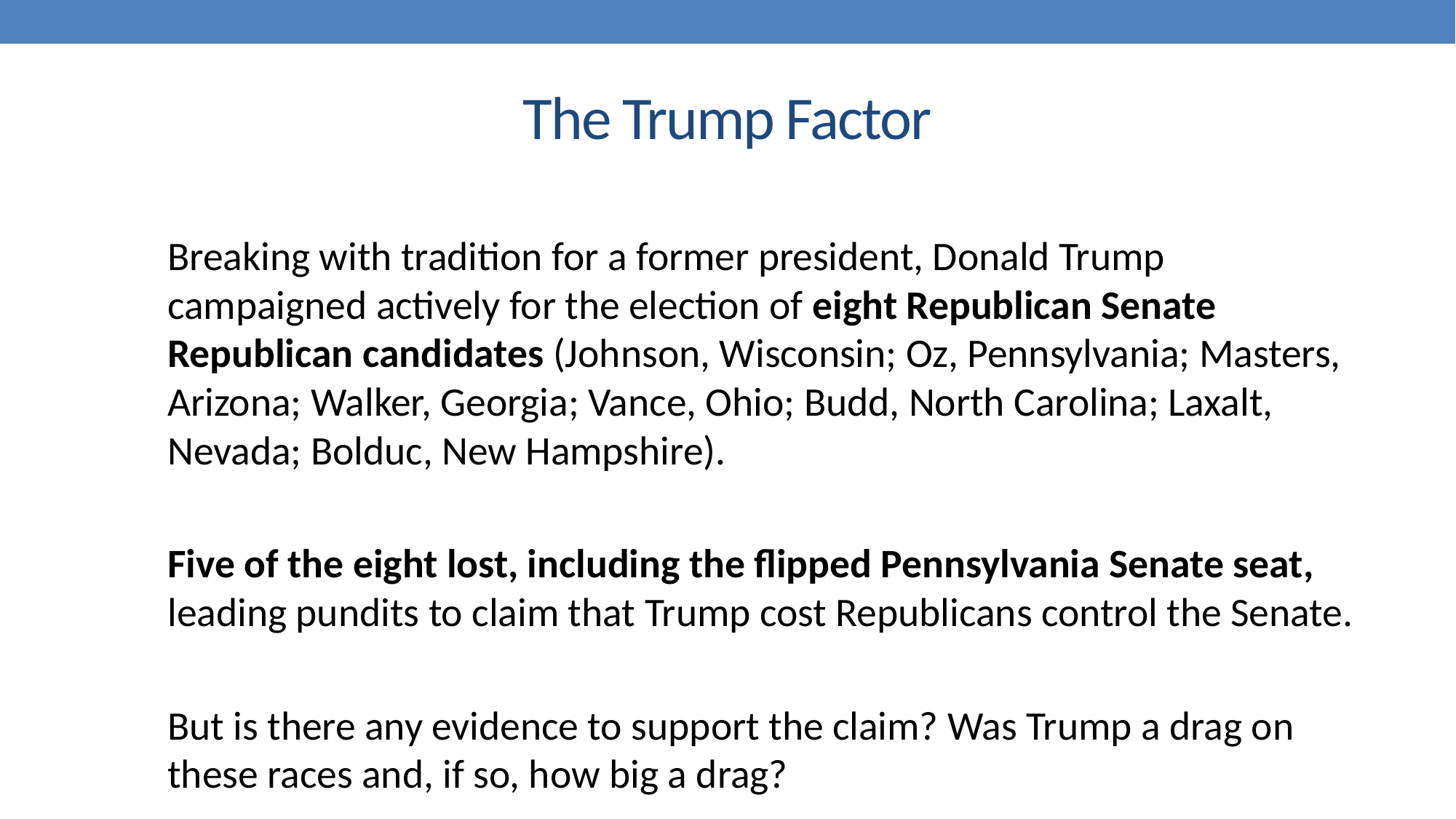

# The Trump Factor
Breaking with tradition for a former president, Donald Trump campaigned actively for the election of eight Republican Senate Republican candidates (Johnson, Wisconsin; Oz, Pennsylvania; Masters, Arizona; Walker, Georgia; Vance, Ohio; Budd, North Carolina; Laxalt, Nevada; Bolduc, New Hampshire).

Five of the eight lost, including the flipped Pennsylvania Senate seat, leading pundits to claim that Trump cost Republicans control the Senate.

But is there any evidence to support the claim? Was Trump a drag on these races and, if so, how big a drag?